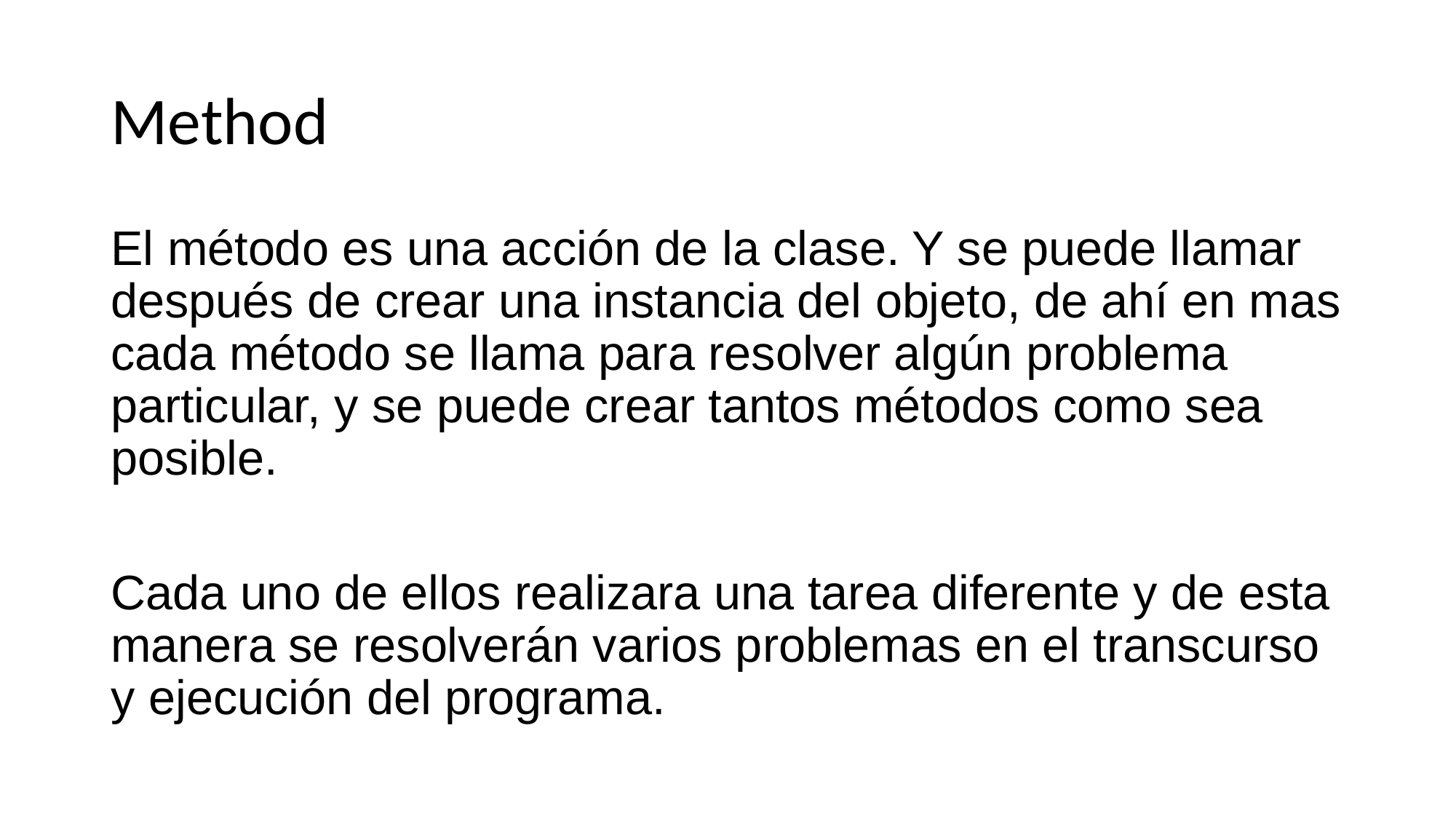

# Method
El método es una acción de la clase. Y se puede llamar después de crear una instancia del objeto, de ahí en mas cada método se llama para resolver algún problema particular, y se puede crear tantos métodos como sea posible.

Cada uno de ellos realizara una tarea diferente y de esta manera se resolverán varios problemas en el transcurso y ejecución del programa.